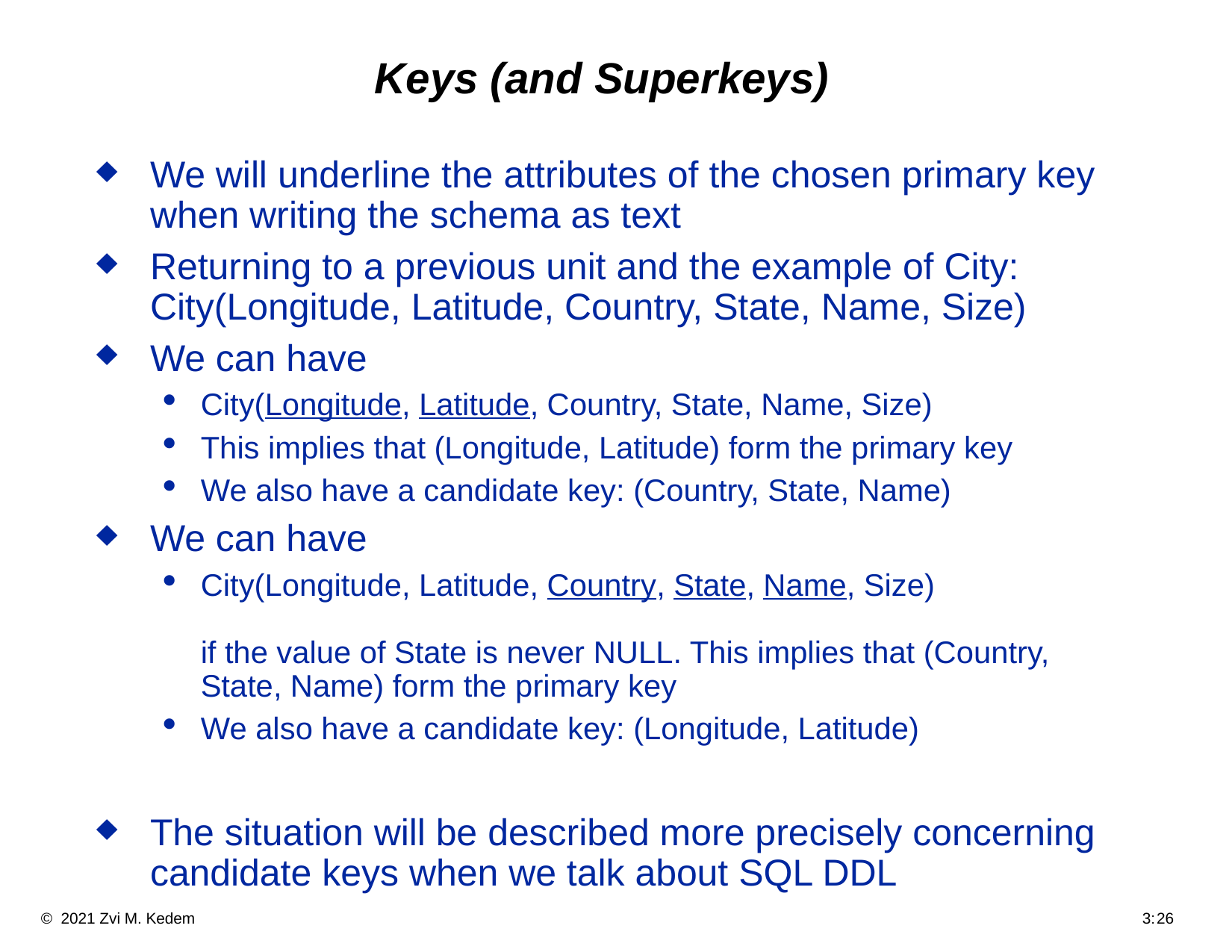

# Keys (and Superkeys)
We will underline the attributes of the chosen primary key when writing the schema as text
Returning to a previous unit and the example of City: City(Longitude, Latitude, Country, State, Name, Size)
We can have
City(Longitude, Latitude, Country, State, Name, Size)
This implies that (Longitude, Latitude) form the primary key
We also have a candidate key: (Country, State, Name)
We can have
City(Longitude, Latitude, Country, State, Name, Size)
if the value of State is never NULL. This implies that (Country, State, Name) form the primary key
We also have a candidate key: (Longitude, Latitude)

The situation will be described more precisely concerning candidate keys when we talk about SQL DDL